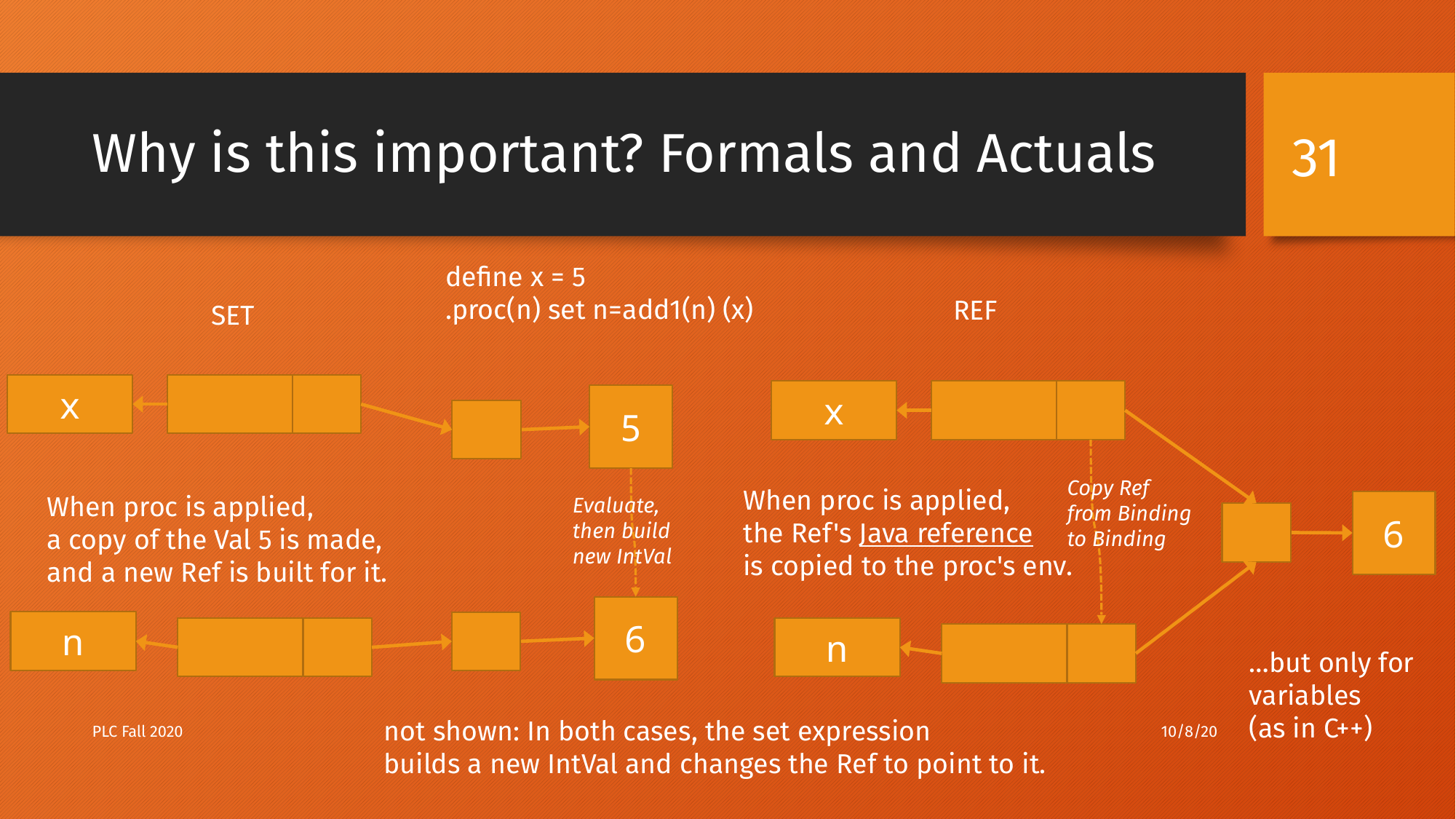

31
# Why is this important? Formals and Actuals
define x = 5
.proc(n) set n=add1(n) (x)
REF
SET
x

x

5

Copy Ref
from Binding
to Binding
When proc is applied,
the Ref's Java reference
is copied to the proc's env.
When proc is applied,
a copy of the Val 5 is made,
and a new Ref is built for it.
Evaluate,
then build
new IntVal
6

6
n

n

…but only for
variables
(as in C++)
not shown: In both cases, the set expression
builds a new IntVal and changes the Ref to point to it.
10/8/20
PLC Fall 2020